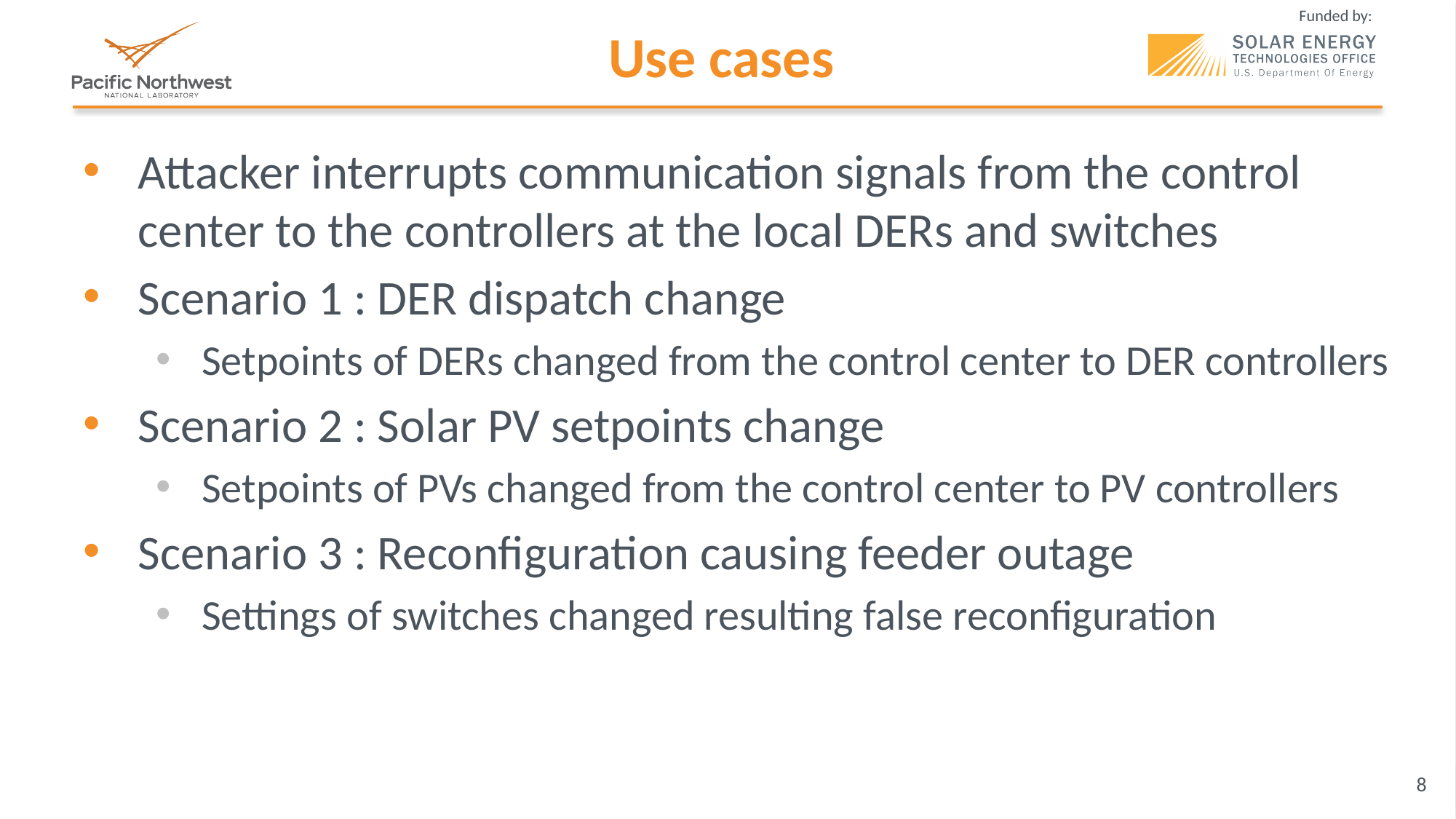

# Use cases
Attacker interrupts communication signals from the control center to the controllers at the local DERs and switches
Scenario 1 : DER dispatch change
Setpoints of DERs changed from the control center to DER controllers
Scenario 2 : Solar PV setpoints change
Setpoints of PVs changed from the control center to PV controllers
Scenario 3 : Reconfiguration causing feeder outage
Settings of switches changed resulting false reconfiguration

8